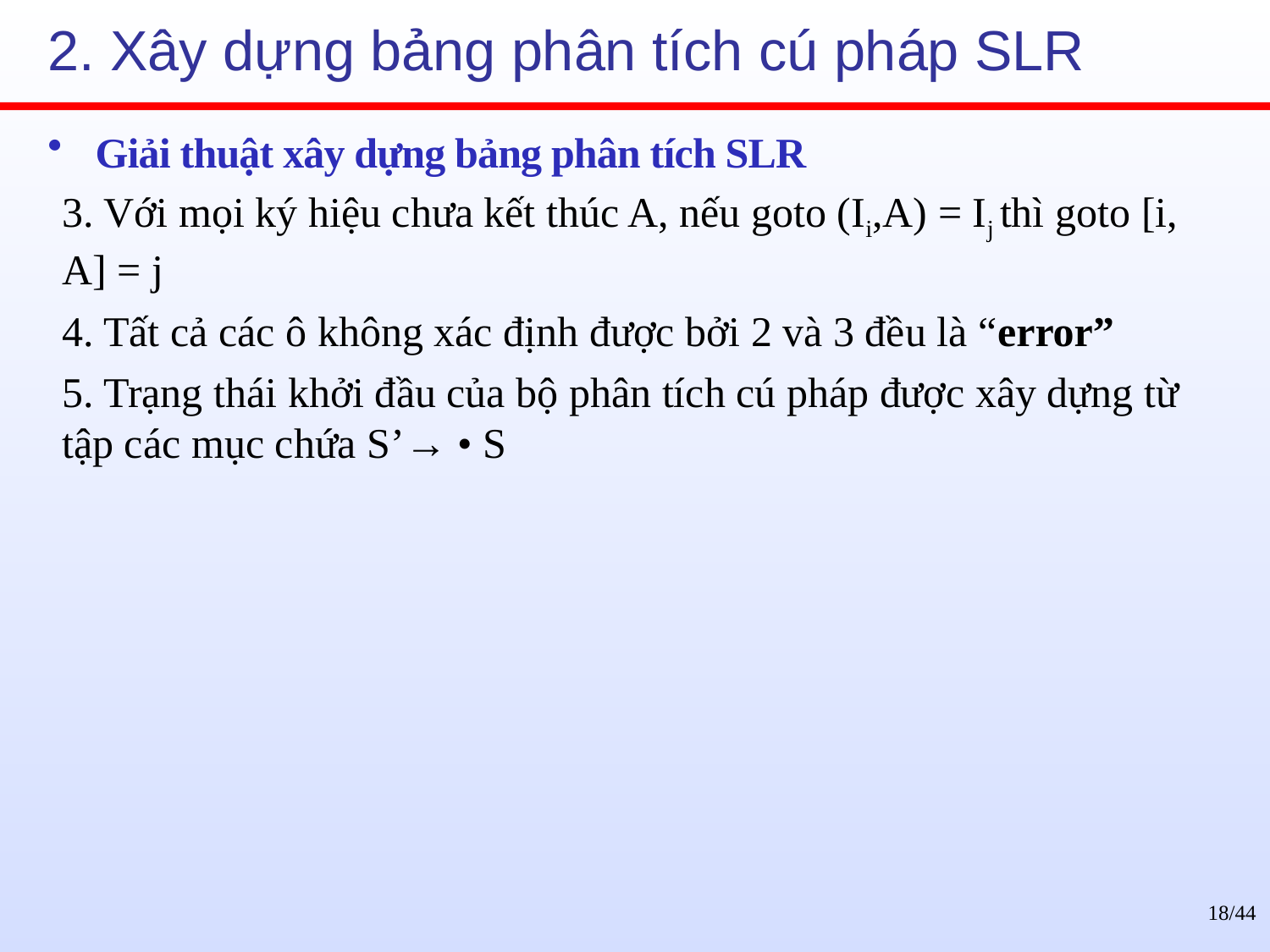

# 2. Xây dựng bảng phân tích cú pháp SLR
Giải thuật xây dựng bảng phân tích SLR
3. Với mọi ký hiệu chưa kết thúc A, nếu goto (Ii,A) = Ij thì goto [i, A] = j
4. Tất cả các ô không xác định được bởi 2 và 3 đều là “error”
5. Trạng thái khởi đầu của bộ phân tích cú pháp được xây dựng từ tập các mục chứa S’→ • S